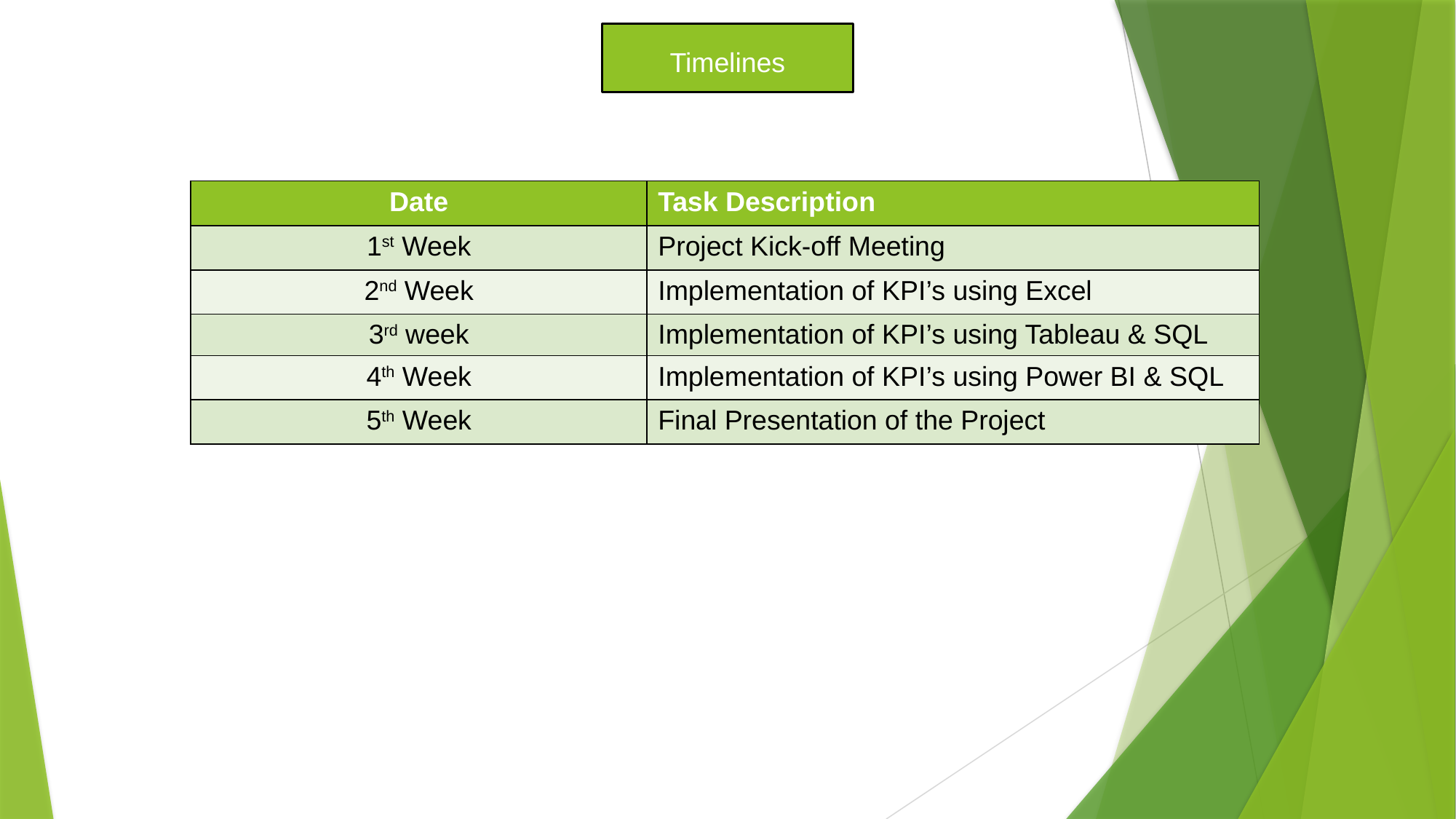

Timelines
| Date | Task Description |
| --- | --- |
| 1st Week | Project Kick-off Meeting |
| 2nd Week | Implementation of KPI’s using Excel |
| 3rd week | Implementation of KPI’s using Tableau & SQL |
| 4th Week | Implementation of KPI’s using Power BI & SQL |
| 5th Week | Final Presentation of the Project |